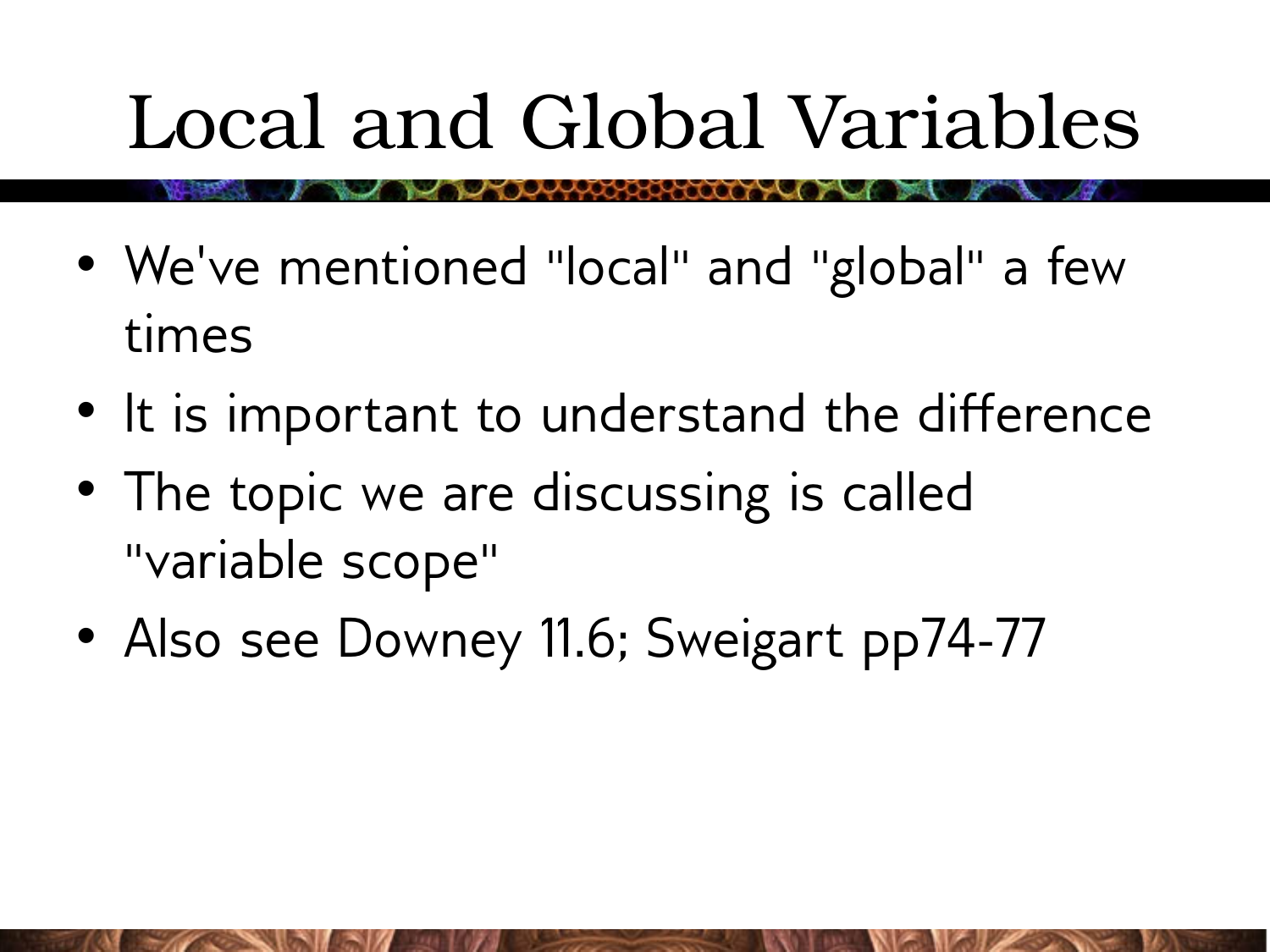

# Local and Global Variables
We've mentioned "local" and "global" a few times
It is important to understand the difference
The topic we are discussing is called "variable scope"
Also see Downey 11.6; Sweigart pp74-77